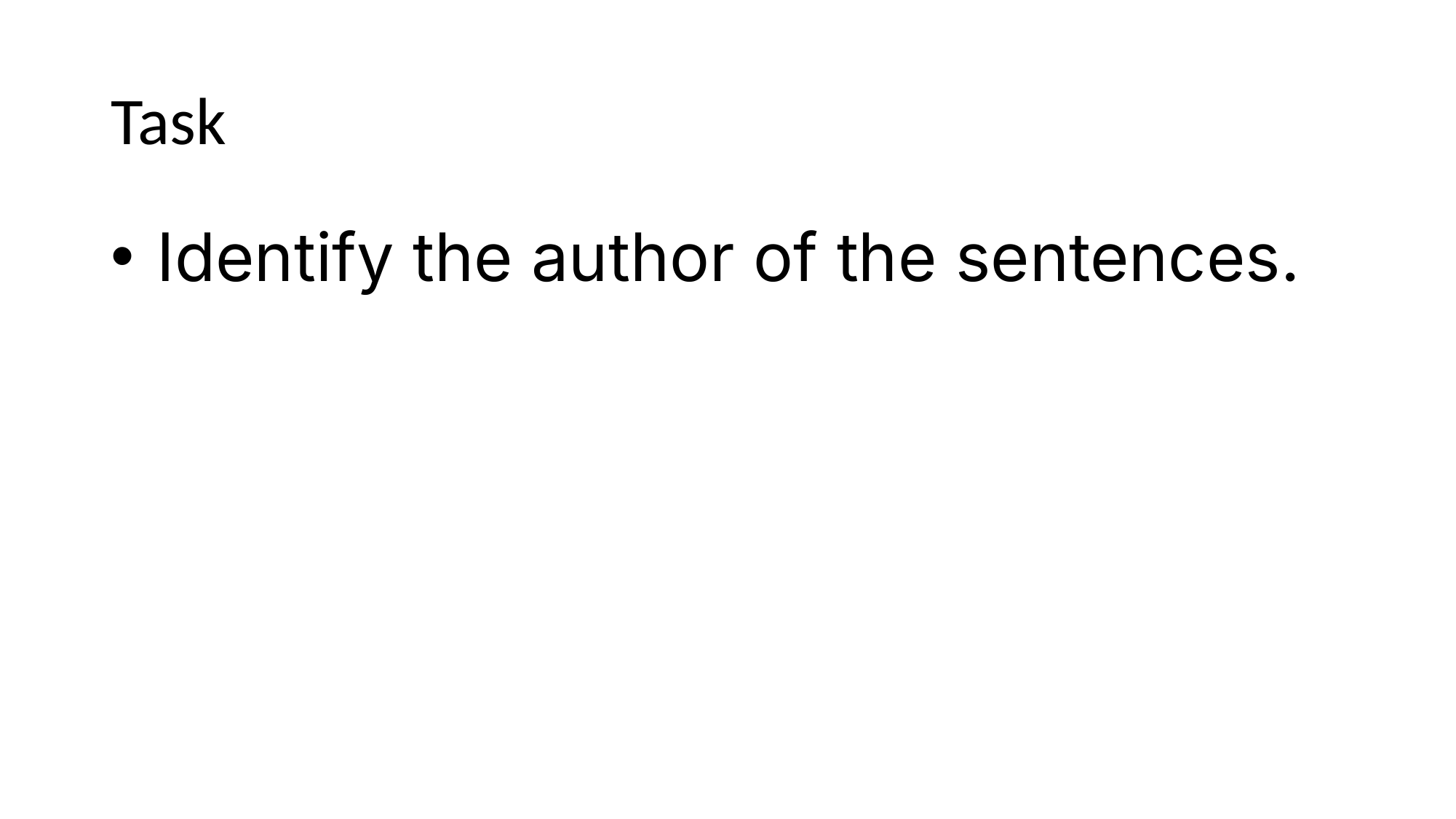

# Task
 Identify the author of the sentences.